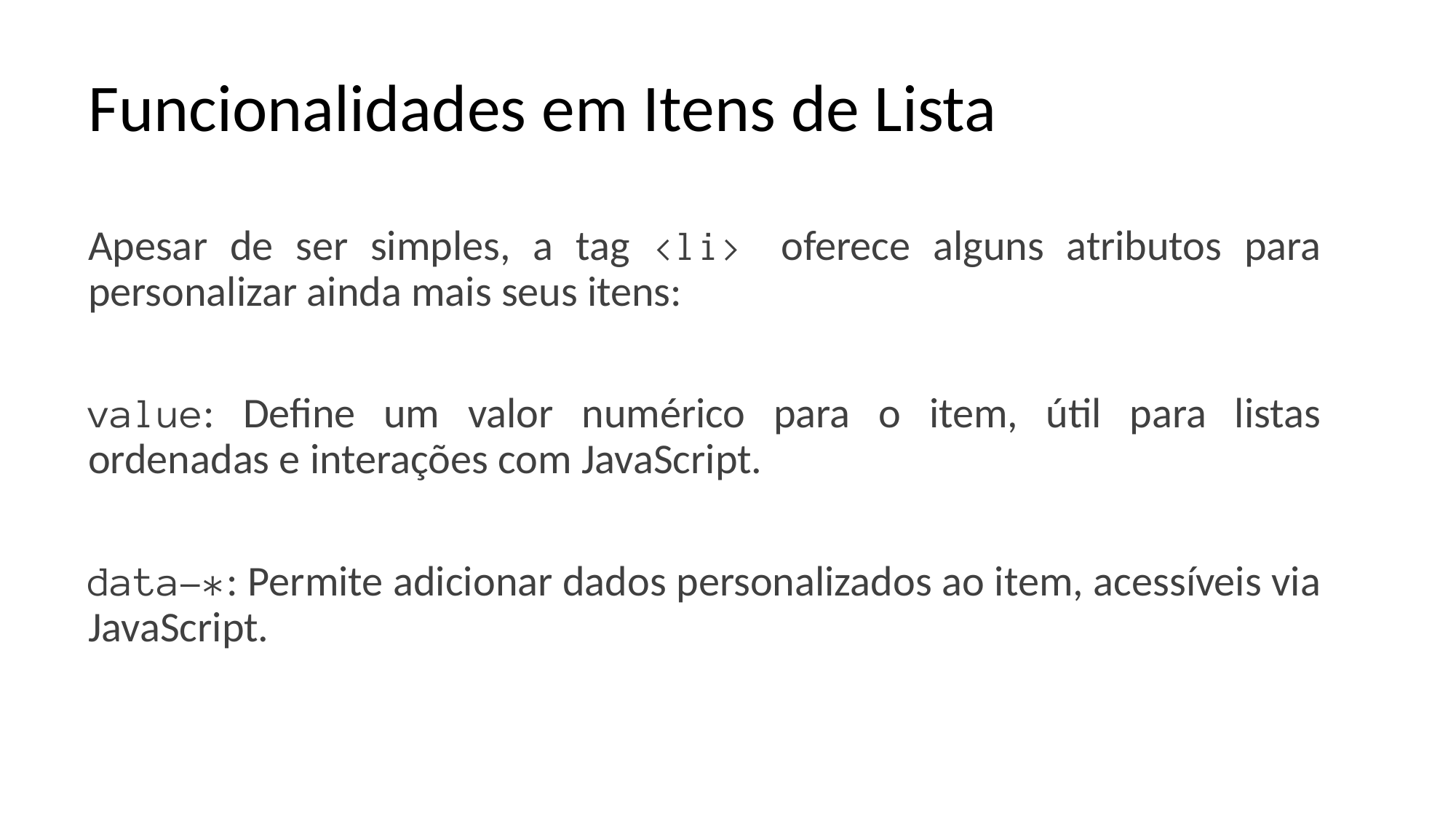

# Funcionalidades em Itens de Lista
Apesar de ser simples, a tag <li> oferece alguns atributos para personalizar ainda mais seus itens:

value: Define um valor numérico para o item, útil para listas ordenadas e interações com JavaScript.

data-*: Permite adicionar dados personalizados ao item, acessíveis via JavaScript.